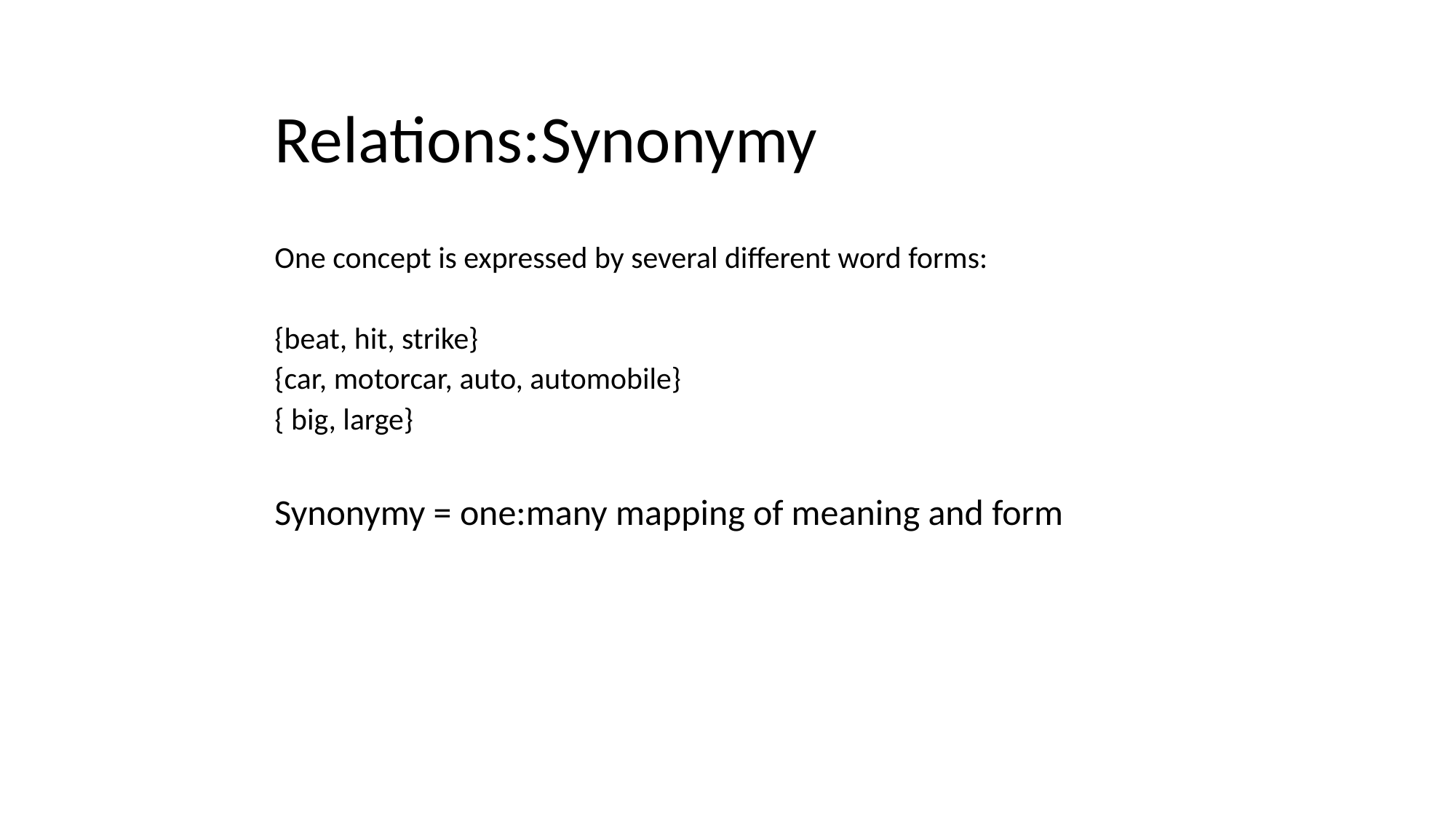

# Relations:Synonymy
One concept is expressed by several different word forms:

{beat, hit, strike}
{car, motorcar, auto, automobile}
{ big, large}

Synonymy = one:many mapping of meaning and form